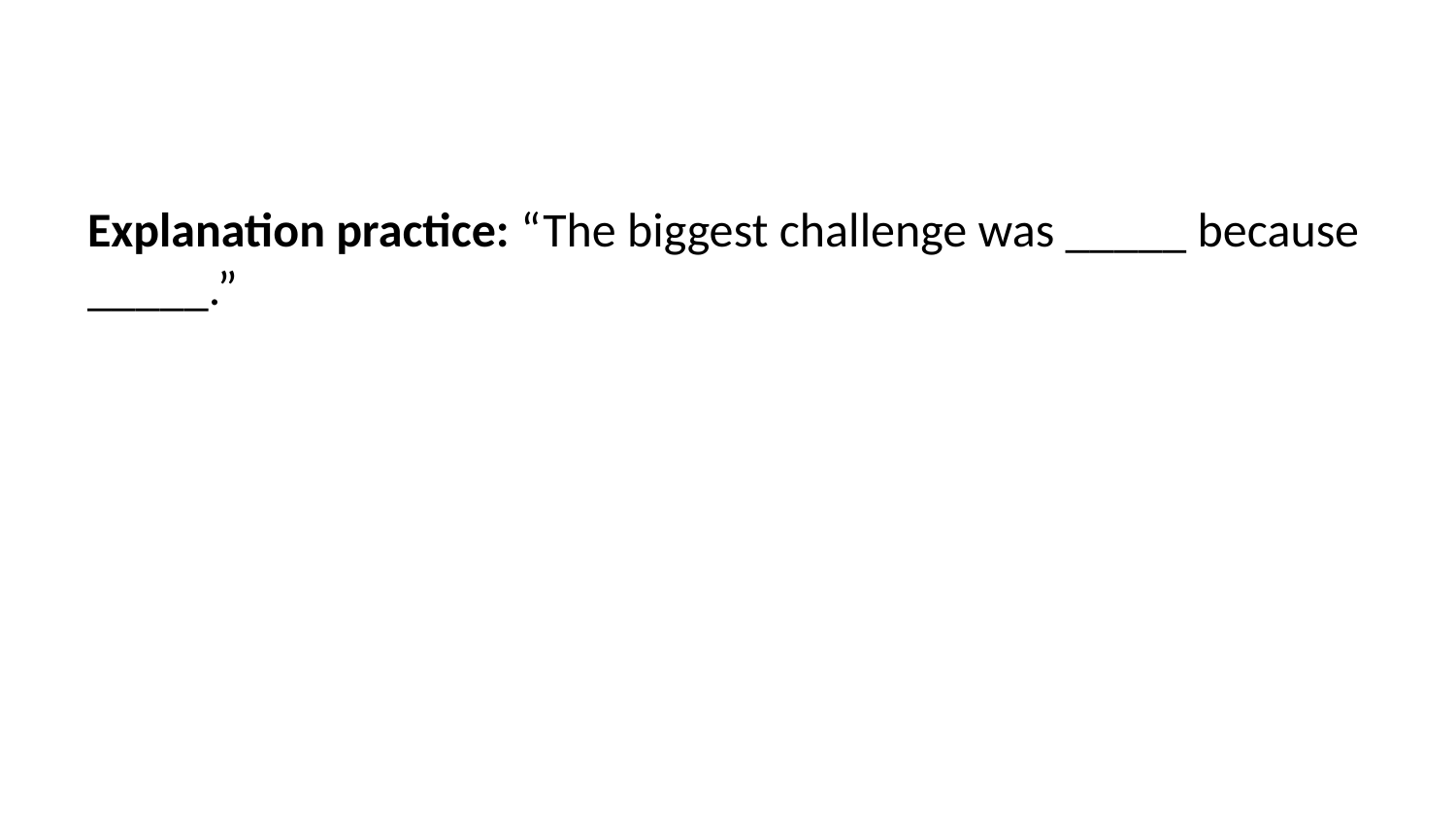

Explanation practice: “The biggest challenge was _____ because _____.”